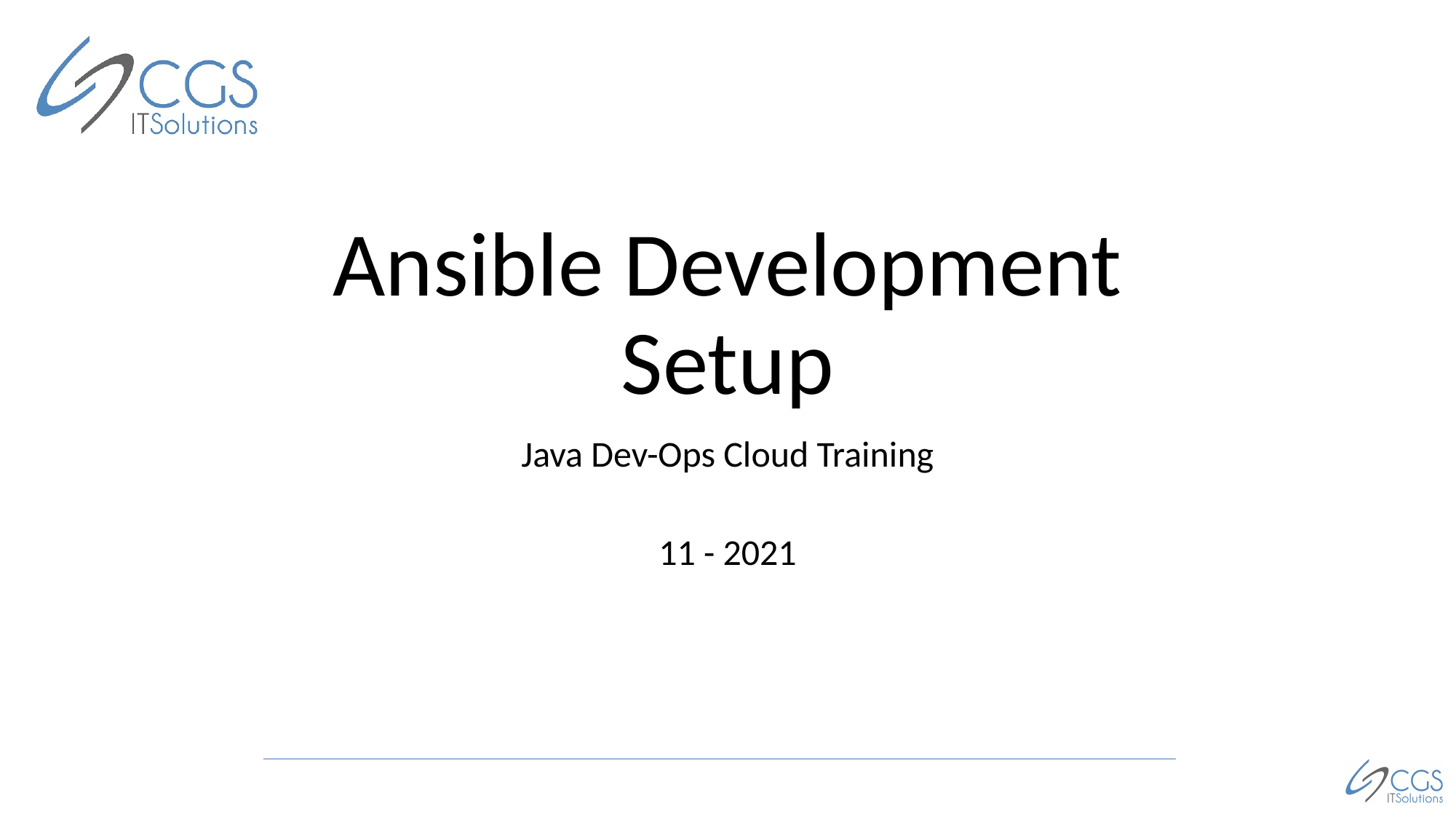

# Ansible Development Setup
Java Dev-Ops Cloud Training
11 - 2021